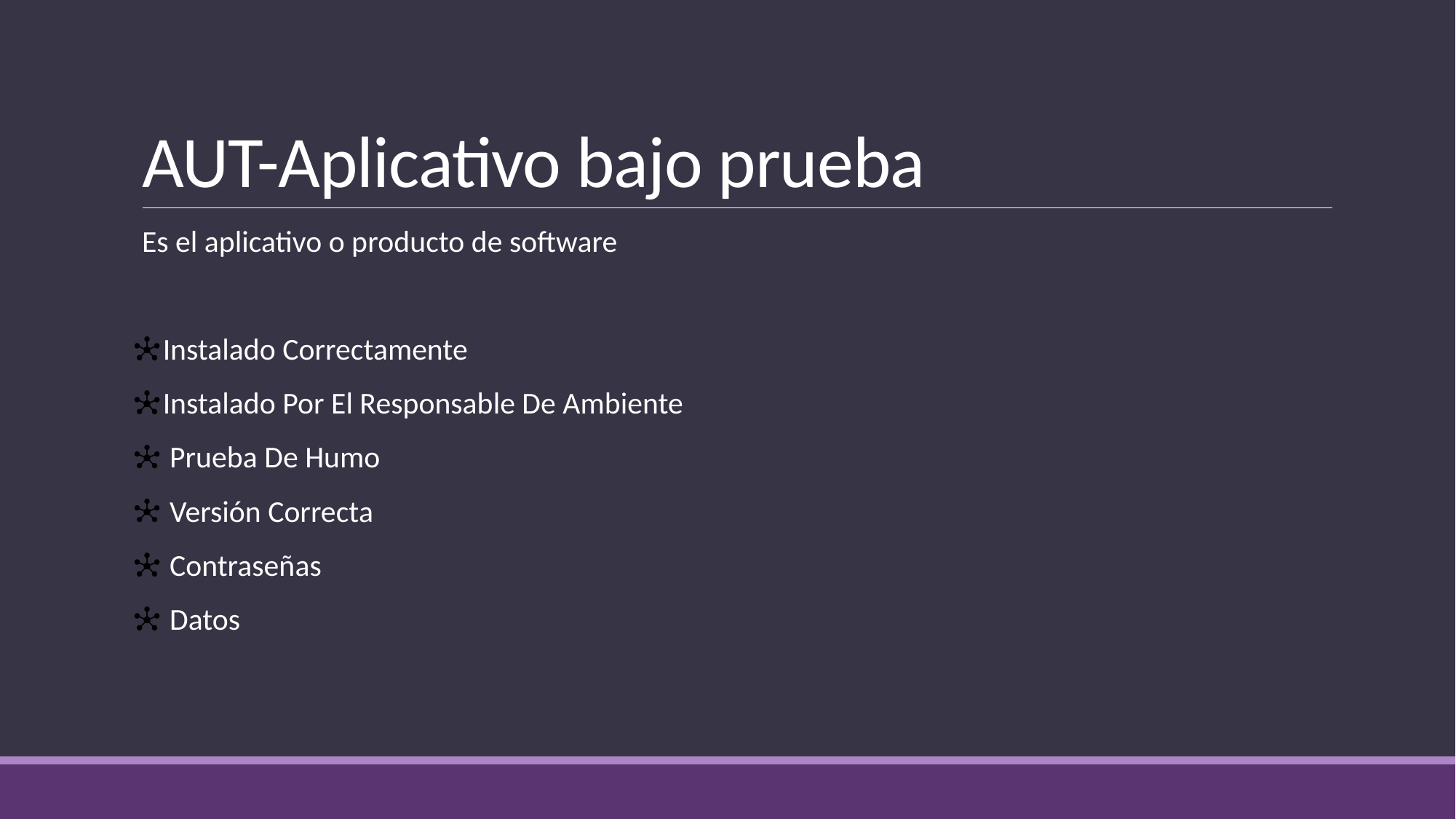

# AUT-Aplicativo bajo prueba
Es el aplicativo o producto de software

Instalado Correctamente
Instalado Por El Responsable De Ambiente
 Prueba De Humo
 Versión Correcta
 Contraseñas
 Datos